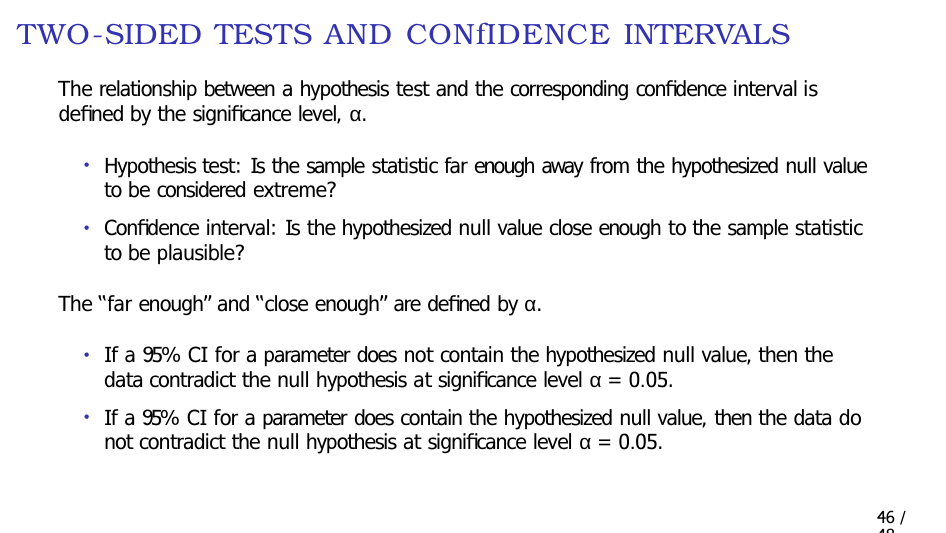

# Two-sided tests and confidence intervals
The relationship between a hypothesis test and the corresponding confidence interval is defined by the significance level, α.

Hypothesis test: Is the sample statistic far enough away from the hypothesized null value to be considered extreme?
Confidence interval: Is the hypothesized null value close enough to the sample statistic to be plausible?

The “far enough” and “close enough” are defined by α.

If a 95% CI for a parameter does not contain the hypothesized null value, then the data contradict the null hypothesis at significance level α = 0.05.
If a 95% CI for a parameter does contain the hypothesized null value, then the data do not contradict the null hypothesis at significance level α = 0.05.
46 / 48